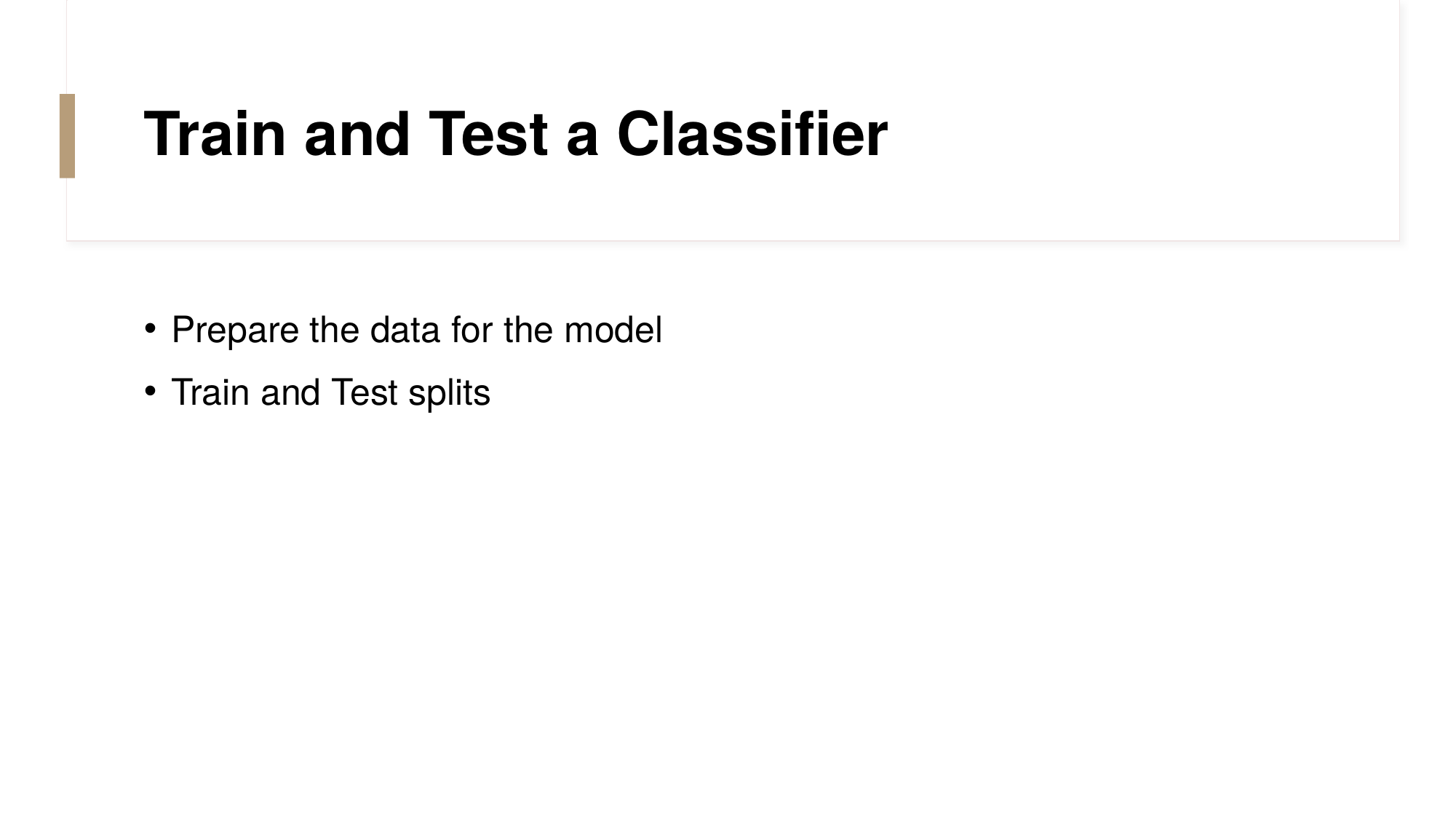

# Train and Test a Classifier
Prepare the data for the model
Train and Test splits